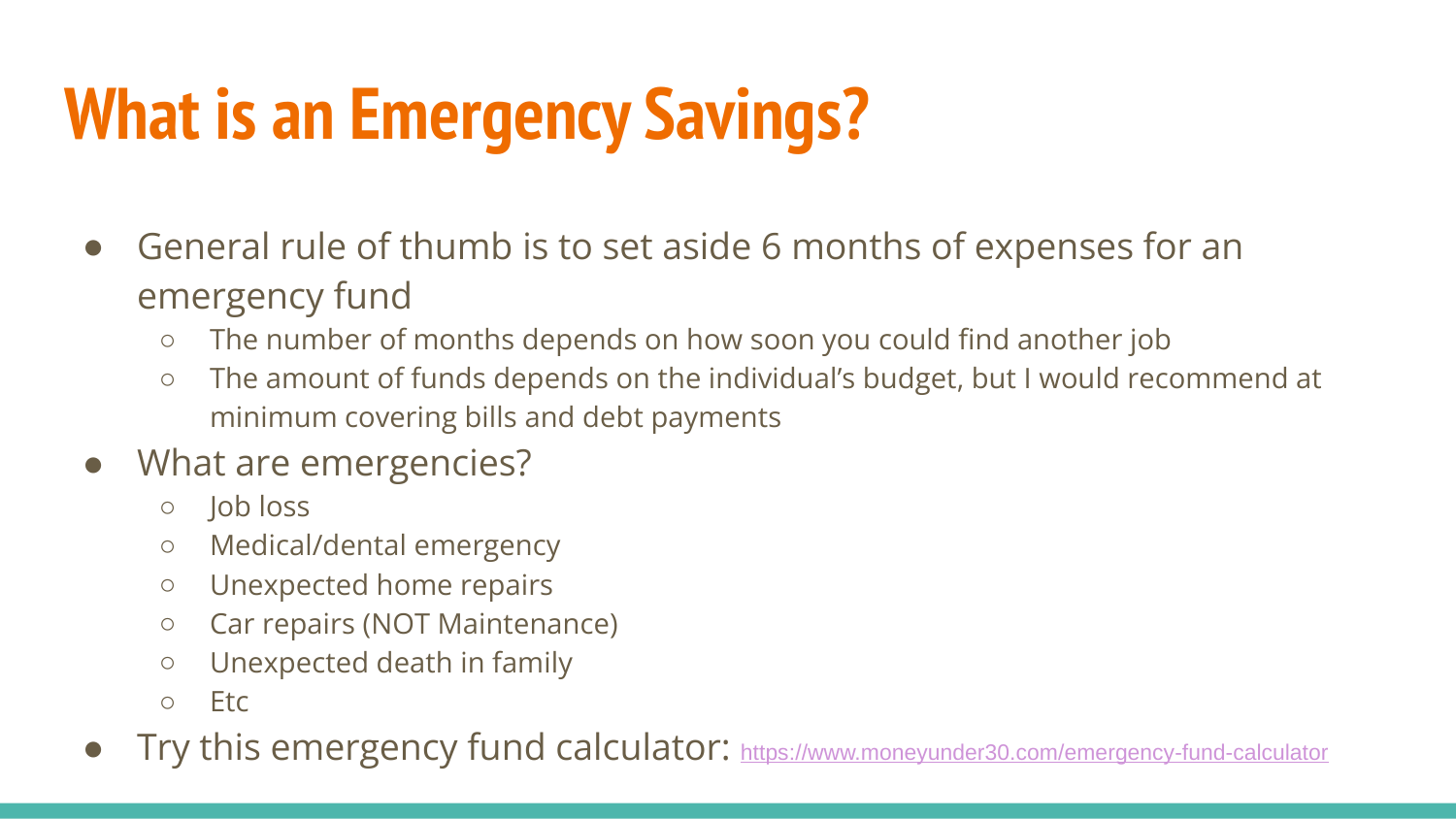

# What is an Emergency Savings?
General rule of thumb is to set aside 6 months of expenses for an emergency fund
The number of months depends on how soon you could find another job
The amount of funds depends on the individual’s budget, but I would recommend at minimum covering bills and debt payments
What are emergencies?
Job loss
Medical/dental emergency
Unexpected home repairs
Car repairs (NOT Maintenance)
Unexpected death in family
Etc
Try this emergency fund calculator: https://www.moneyunder30.com/emergency-fund-calculator